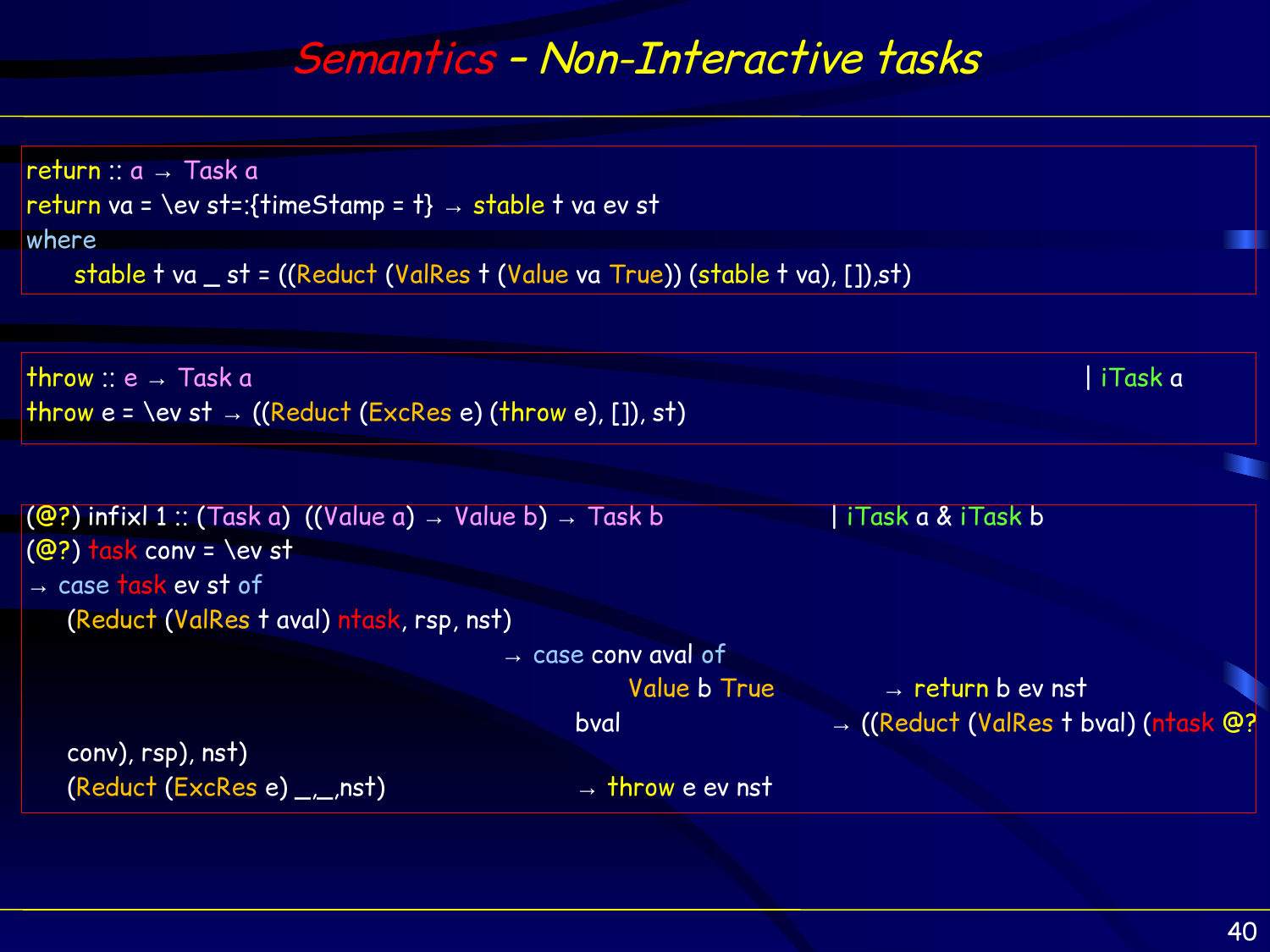

# Semantics – Non-Interactive tasks

return :: a → Task a
return va = \ev st=:{timeStamp = t} → stable t va ev st
where
	 stable t va _ st = ((Reduct (ValRes t (Value va True)) (stable t va), []),st)

throw :: e → Task a  							| iTask a
throw e = \ev st → ((Reduct (ExcRes e) (throw e), []), st)

(@?) infixl 1 :: (Task a)  ((Value a) → Value b) → Task b 		| iTask a & iTask b
(@?) task conv = \ev st
→ case task ev st of
	(Reduct (ValRes t aval) ntask, rsp, nst)
				→ case conv aval of
					Value b True	→ return b ev nst
       				bval 		→ ((Reduct (ValRes t bval) (ntask @? conv), rsp), nst)
	(Reduct (ExcRes e) _,_,nst)		→ throw e ev nst

40